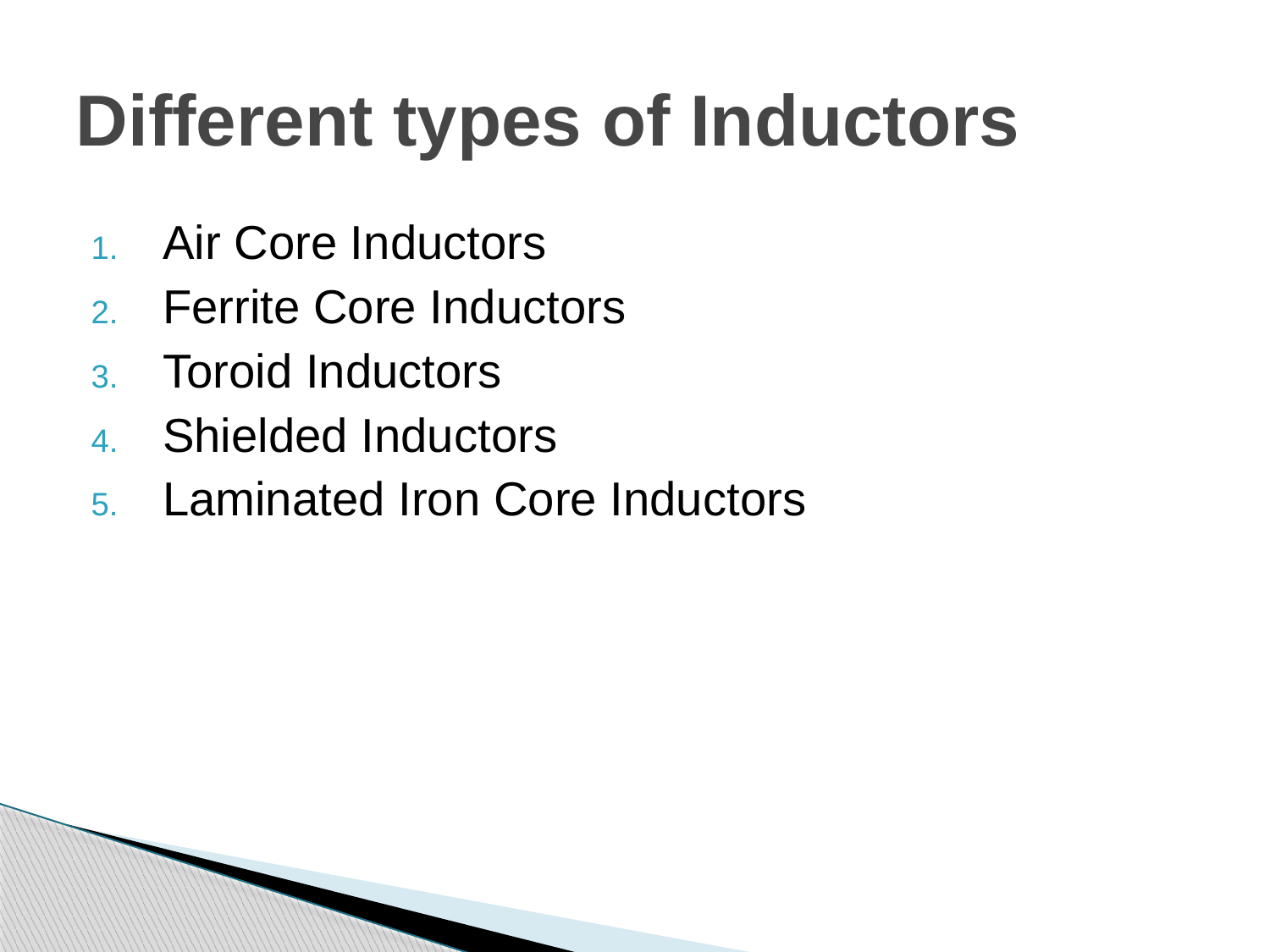

# Different types of Inductors
Air Core Inductors
Ferrite Core Inductors
Toroid Inductors
Shielded Inductors
Laminated Iron Core Inductors